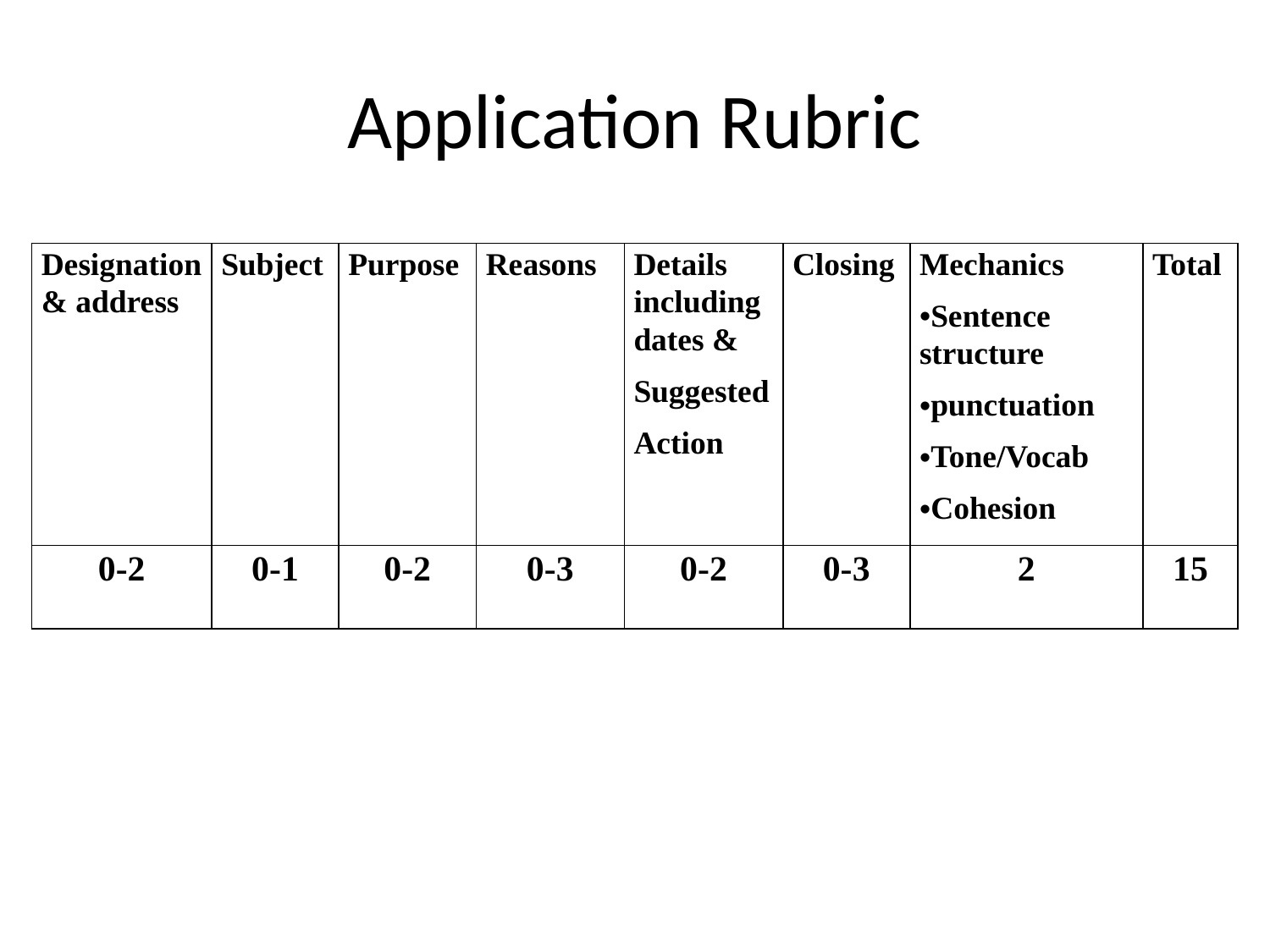

# Application Rubric
| Designation & address | Subject | Purpose | Reasons | Details including dates & Suggested Action | Closing | Mechanics Sentence structure punctuation Tone/Vocab Cohesion | Total |
| --- | --- | --- | --- | --- | --- | --- | --- |
| 0-2 | 0-1 | 0-2 | 0-3 | 0-2 | 0-3 | 2 | 15 |